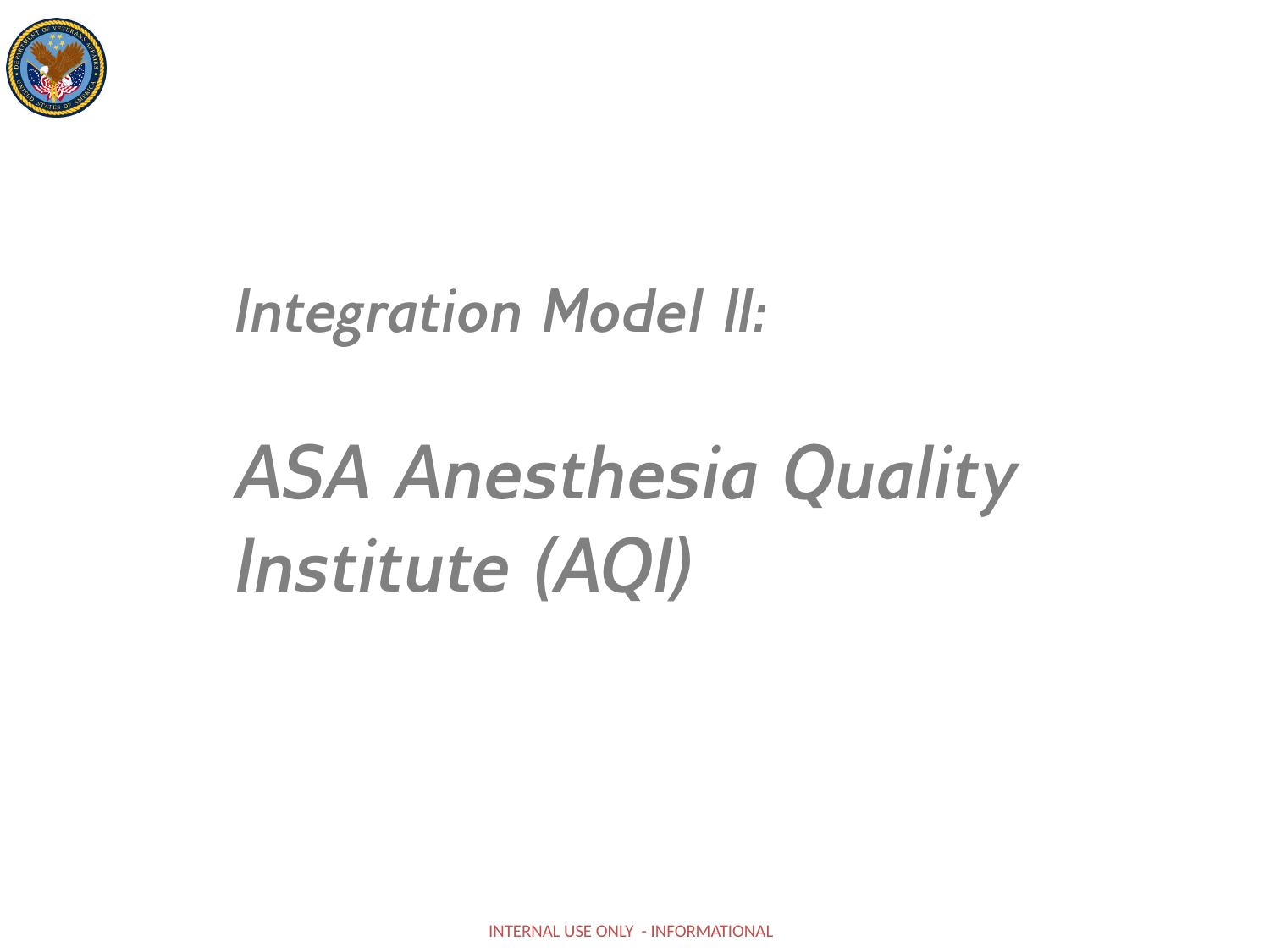

# Integration Model II: ASA Anesthesia Quality Institute (AQI)